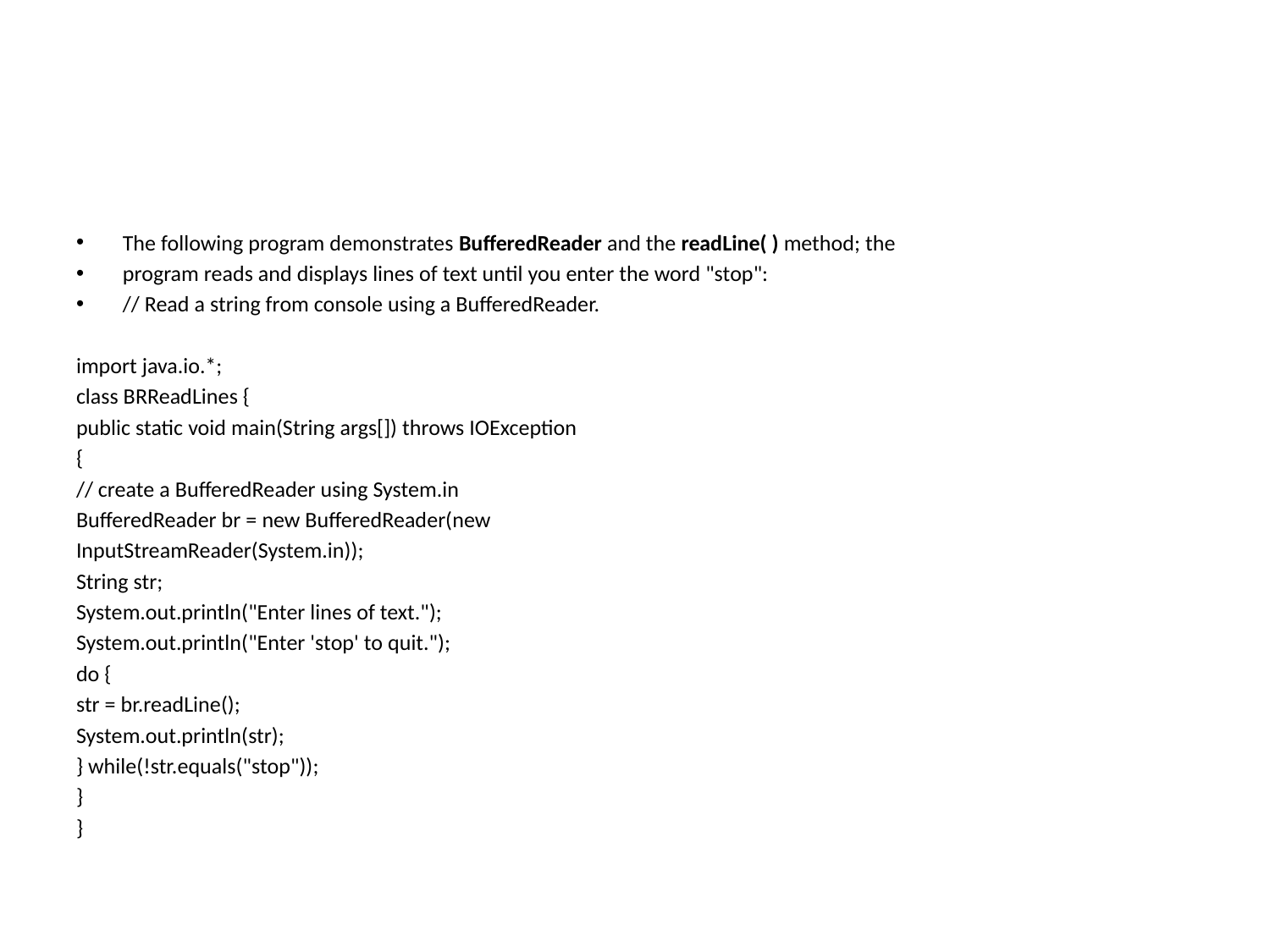

#
The following program demonstrates BufferedReader and the readLine( ) method; the
program reads and displays lines of text until you enter the word "stop":
// Read a string from console using a BufferedReader.

import java.io.*;
class BRReadLines {
public static void main(String args[]) throws IOException
{
// create a BufferedReader using System.in
BufferedReader br = new BufferedReader(new
InputStreamReader(System.in));
String str;
System.out.println("Enter lines of text.");
System.out.println("Enter 'stop' to quit.");
do {
str = br.readLine();
System.out.println(str);
} while(!str.equals("stop"));
}
}